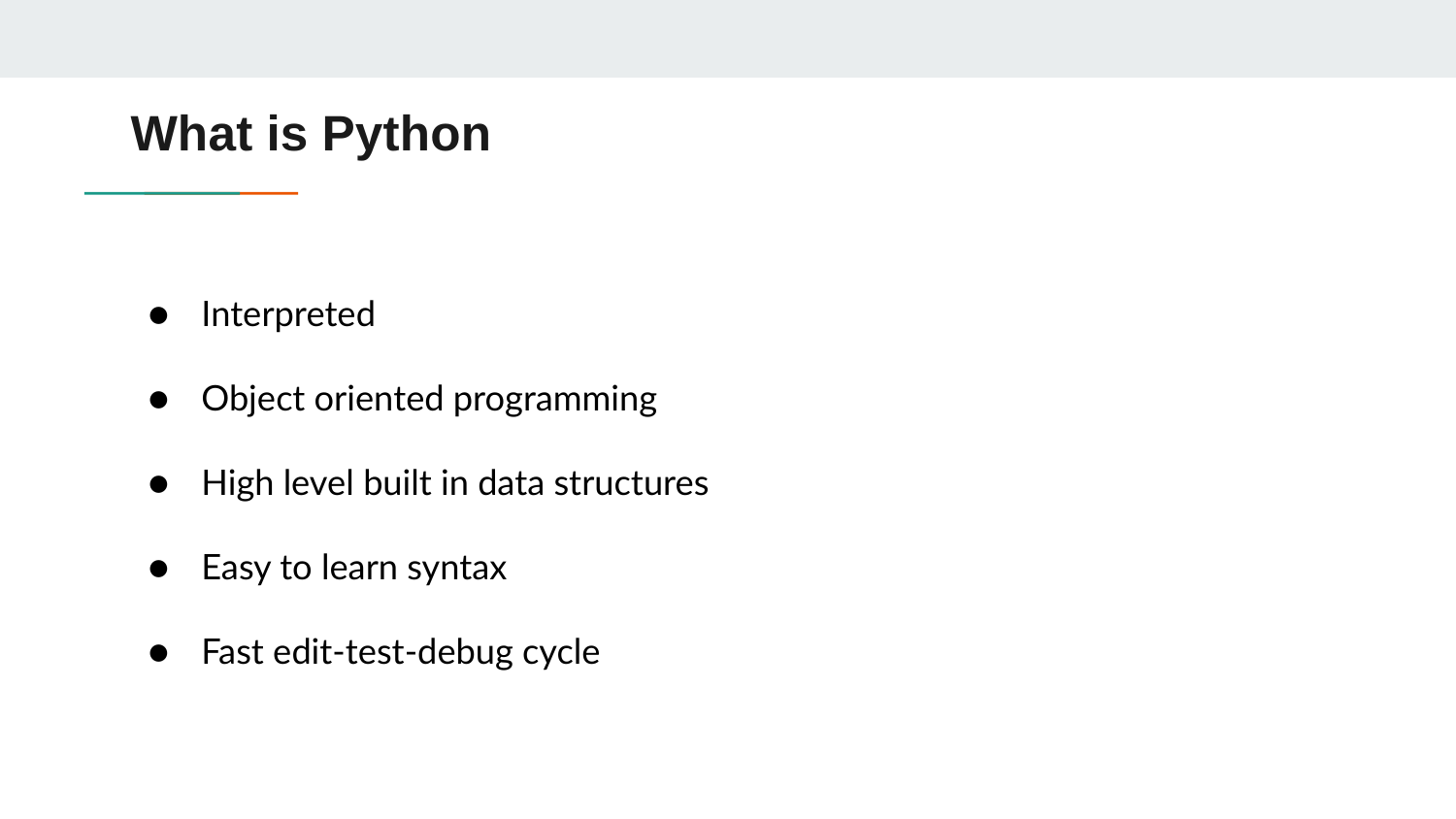

# What is Python
Interpreted
Object oriented programming
High level built in data structures
Easy to learn syntax
Fast edit-test-debug cycle